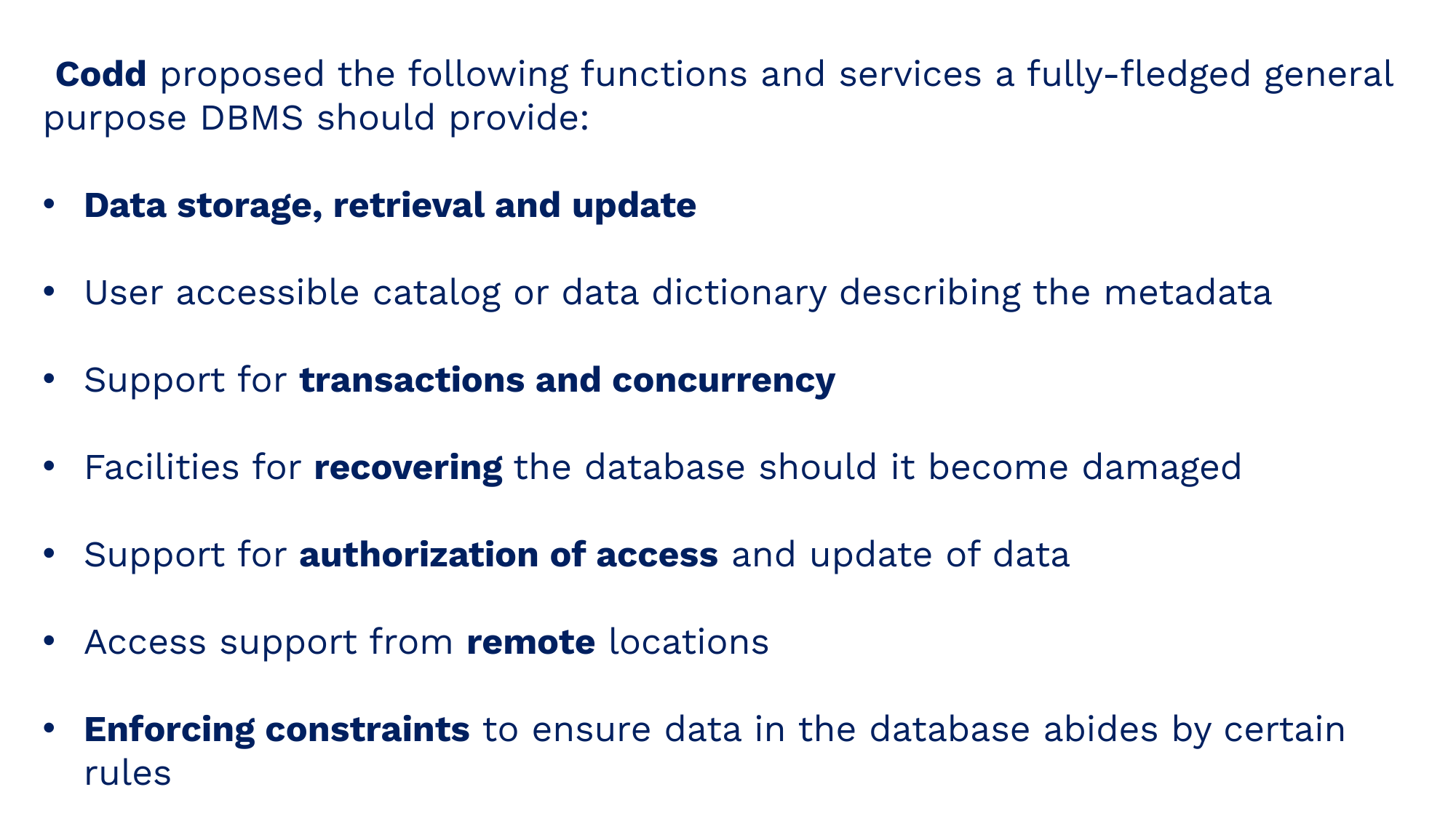

Codd proposed the following functions and services a fully-fledged general purpose DBMS should provide:

Data storage, retrieval and update

User accessible catalog or data dictionary describing the metadata

Support for transactions and concurrency

Facilities for recovering the database should it become damaged

Support for authorization of access and update of data

Access support from remote locations

Enforcing constraints to ensure data in the database abides by certain rules